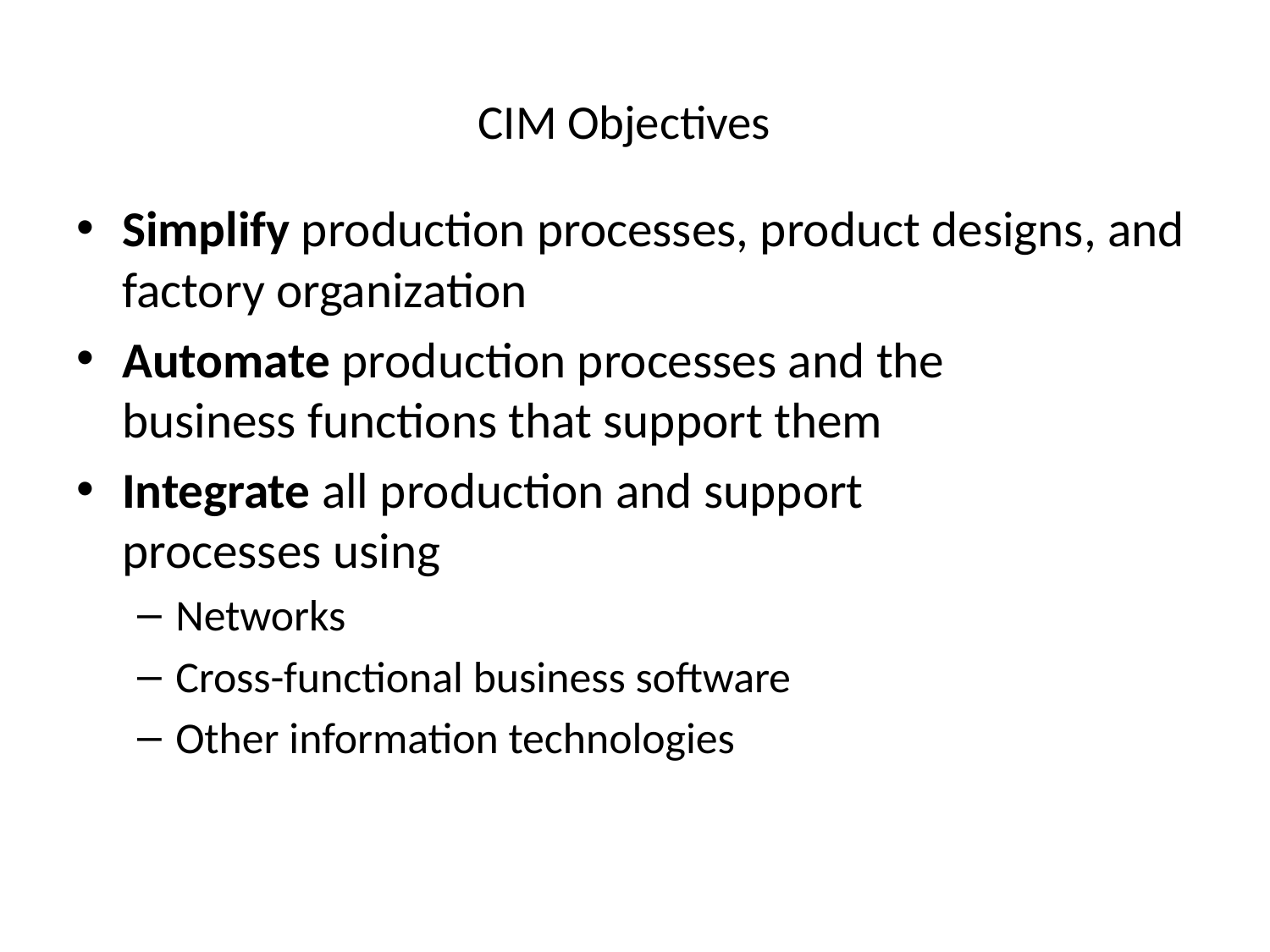

# CIM Objectives
Simplify production processes, product designs, and factory organization
Automate production processes and the
business functions that support them
Integrate all production and support
processes using
Networks
Cross-functional business software
Other information technologies